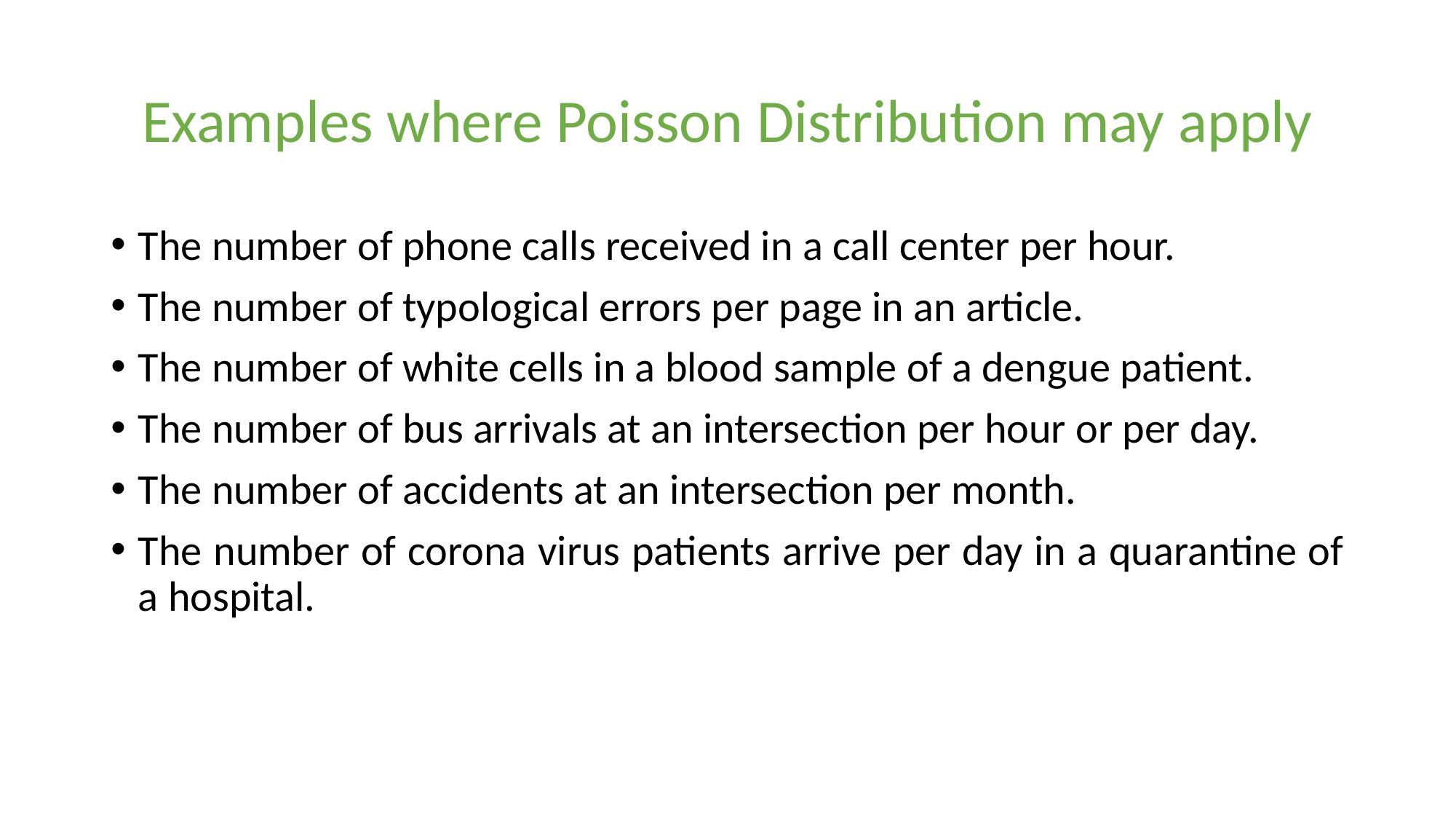

# Examples where Poisson Distribution may apply
The number of phone calls received in a call center per hour.
The number of typological errors per page in an article.
The number of white cells in a blood sample of a dengue patient.
The number of bus arrivals at an intersection per hour or per day.
The number of accidents at an intersection per month.
The number of corona virus patients arrive per day in a quarantine of a hospital.